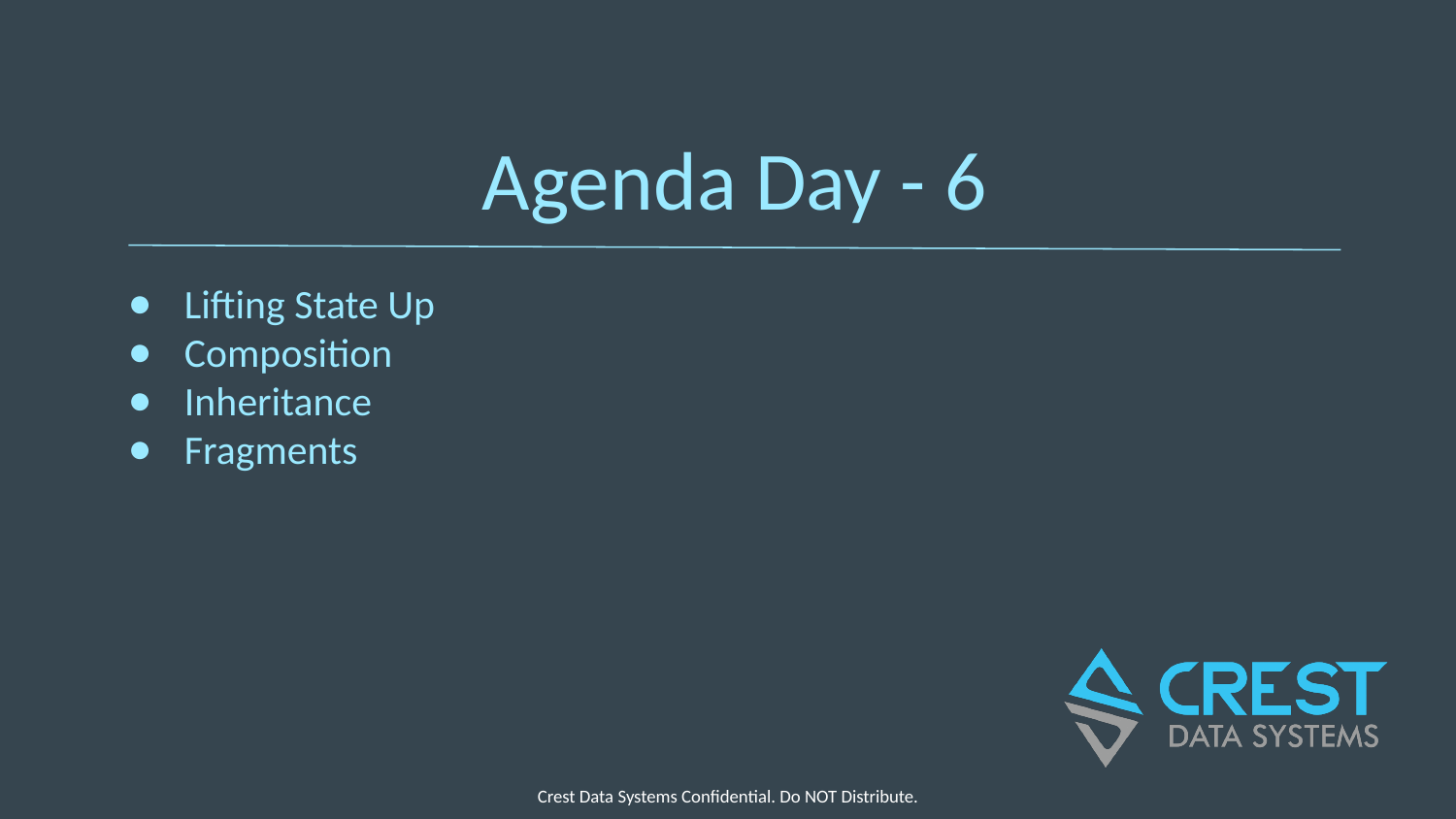

# Agenda Day - 6
Lifting State Up
Composition
Inheritance
Fragments